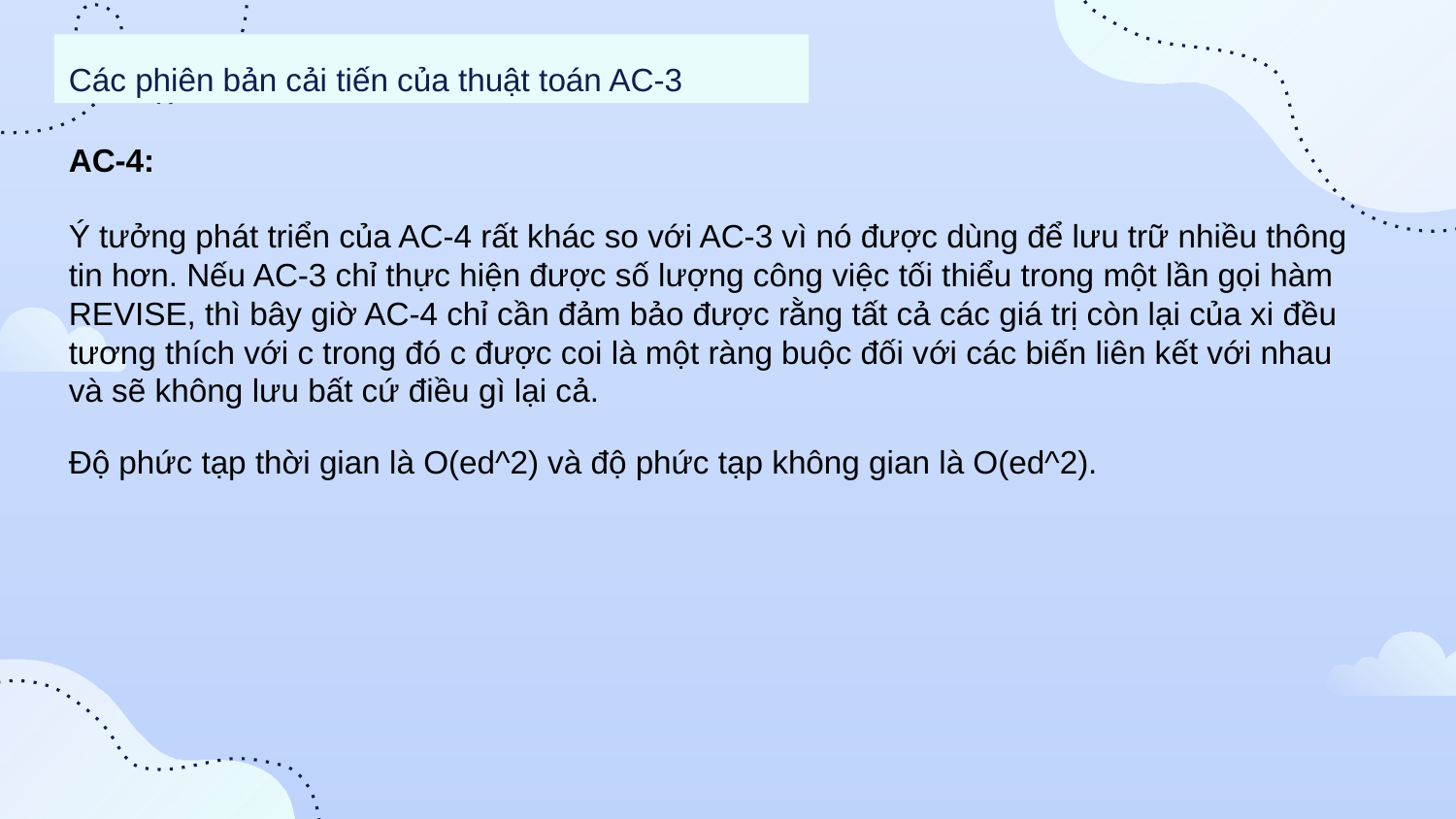

02
Local Consistency và Global constraint
Các phiên bản cải tiến của thuật toán AC-3
AC-4:
AC-6:
Ý tưởng phát triển của AC-4 rất khác so với AC-3 vì nó được dùng để lưu trữ nhiều thông tin hơn. Nếu AC-3 chỉ thực hiện được số lượng công việc tối thiểu trong một lần gọi hàm REVISE, thì bây giờ AC-4 chỉ cần đảm bảo được rằng tất cả các giá trị còn lại của xi đều tương thích với c trong đó c được coi là một ràng buộc đối với các biến liên kết với nhau và sẽ không lưu bất cứ điều gì lại cả.
Là sự kết hợp giữa tính lười của AC-3 và tính đầy đủ thông tin của AC-4
Duy trì một cấu trúc dữ liệu nhẹ hơn so với AC-4.
Độ phức tạp thời gian là O(c*d^2) và độ phức tạp không gian là O(c*d).
Độ phức tạp thời gian là O(ed^2) và độ phức tạp không gian là O(ed^2).